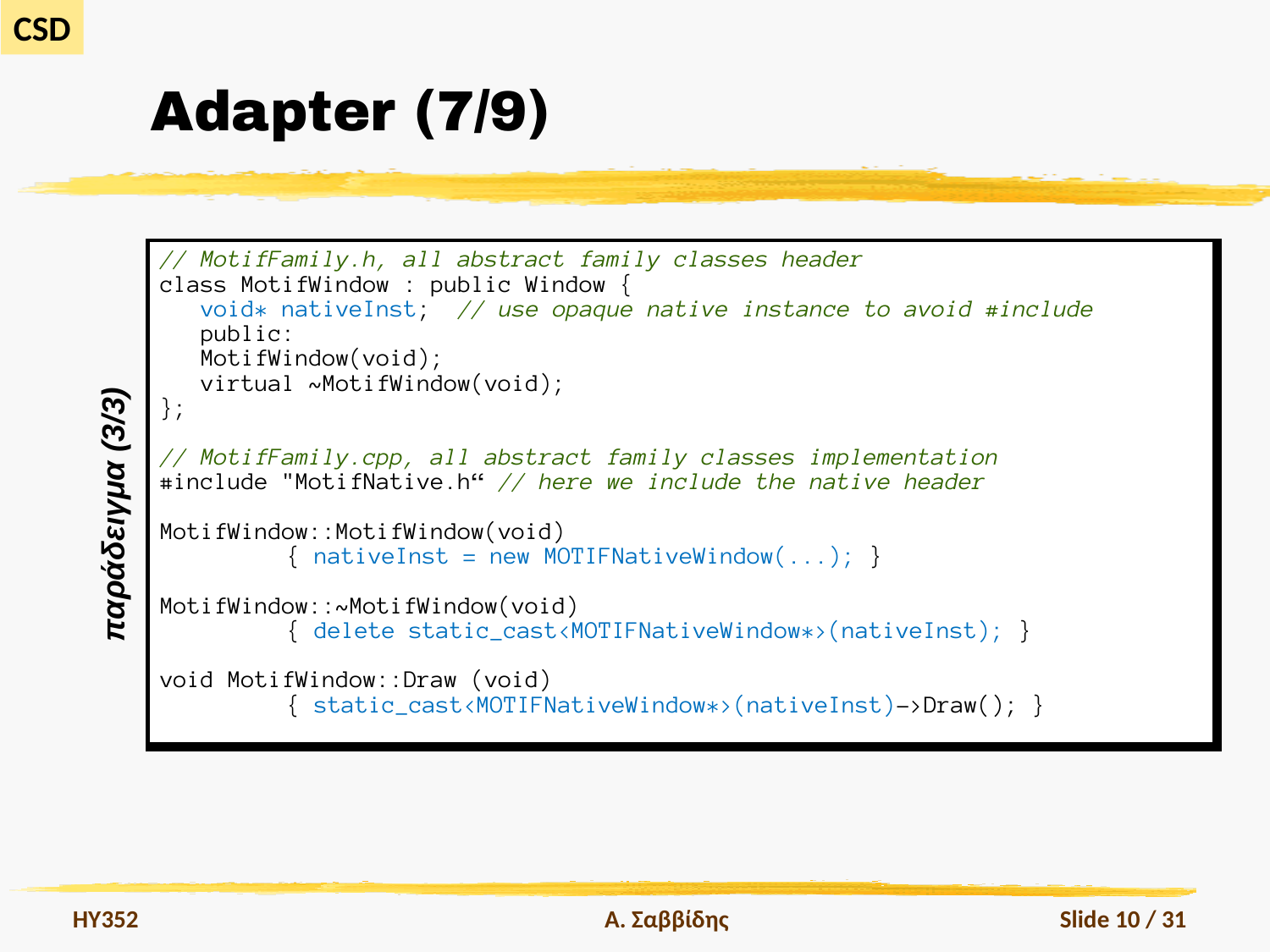

# Adapter (7/9)
| // MotifFamily.h, all abstract family classes header class MotifWindow : public Window { void\* nativeInst; // use opaque native instance to avoid #include public: MotifWindow(void); virtual ~MotifWindow(void); }; // MotifFamily.cpp, all abstract family classes implementation #include "MotifNative.h“ // here we include the native header MotifWindow::MotifWindow(void) { nativeInst = new MOTIFNativeWindow(...); } MotifWindow::~MotifWindow(void) { delete static\_cast<MOTIFNativeWindow\*>(nativeInst); } void MotifWindow::Draw (void) { static\_cast<MOTIFNativeWindow\*>(nativeInst)->Draw(); } |
| --- |

παράδειγμα (3/3)

HY352
Α. Σαββίδης
Slide 10 / 31